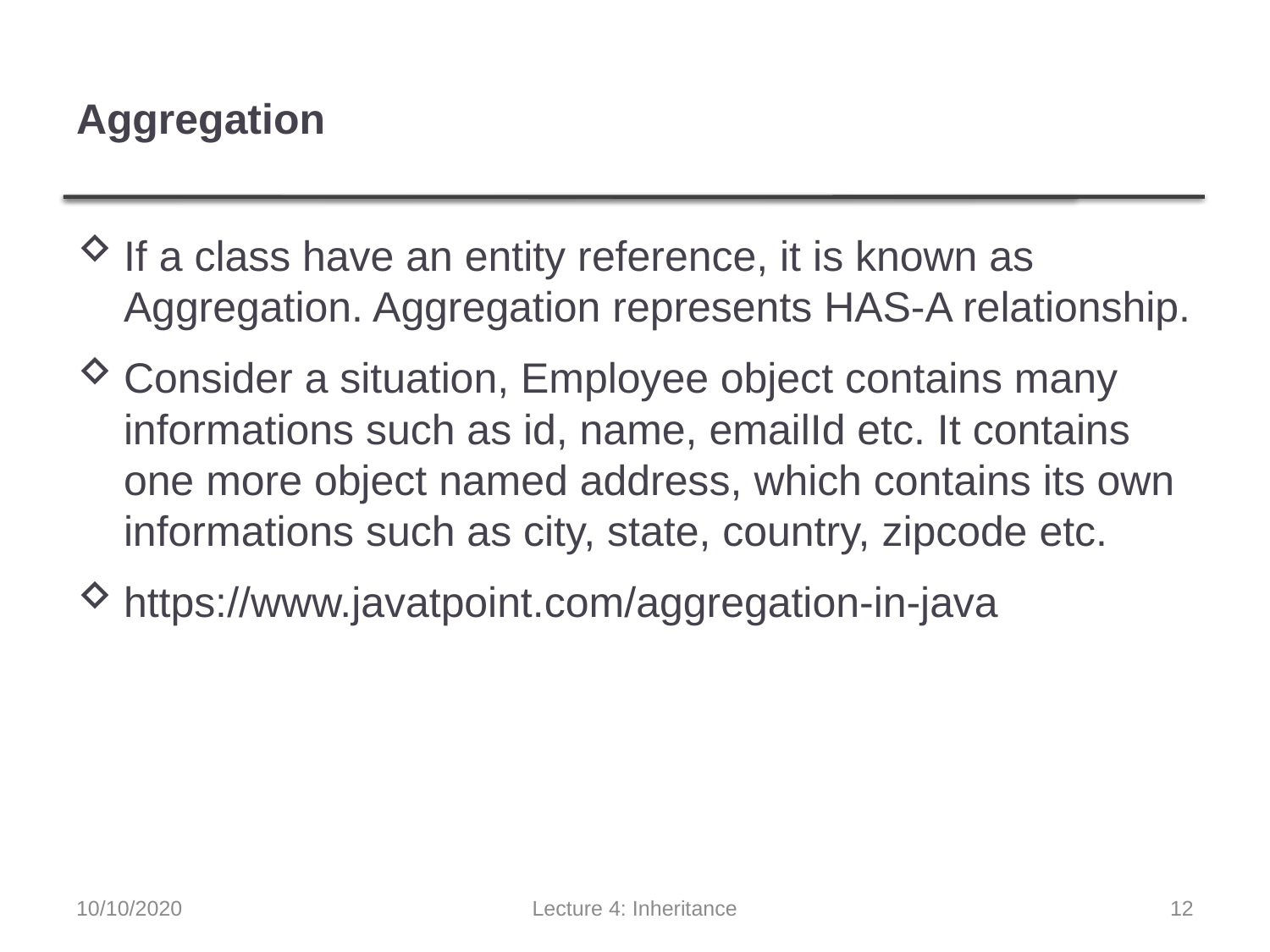

# Aggregation
If a class have an entity reference, it is known as Aggregation. Aggregation represents HAS-A relationship.
Consider a situation, Employee object contains many informations such as id, name, emailId etc. It contains one more object named address, which contains its own informations such as city, state, country, zipcode etc.
https://www.javatpoint.com/aggregation-in-java
10/10/2020
Lecture 4: Inheritance
12